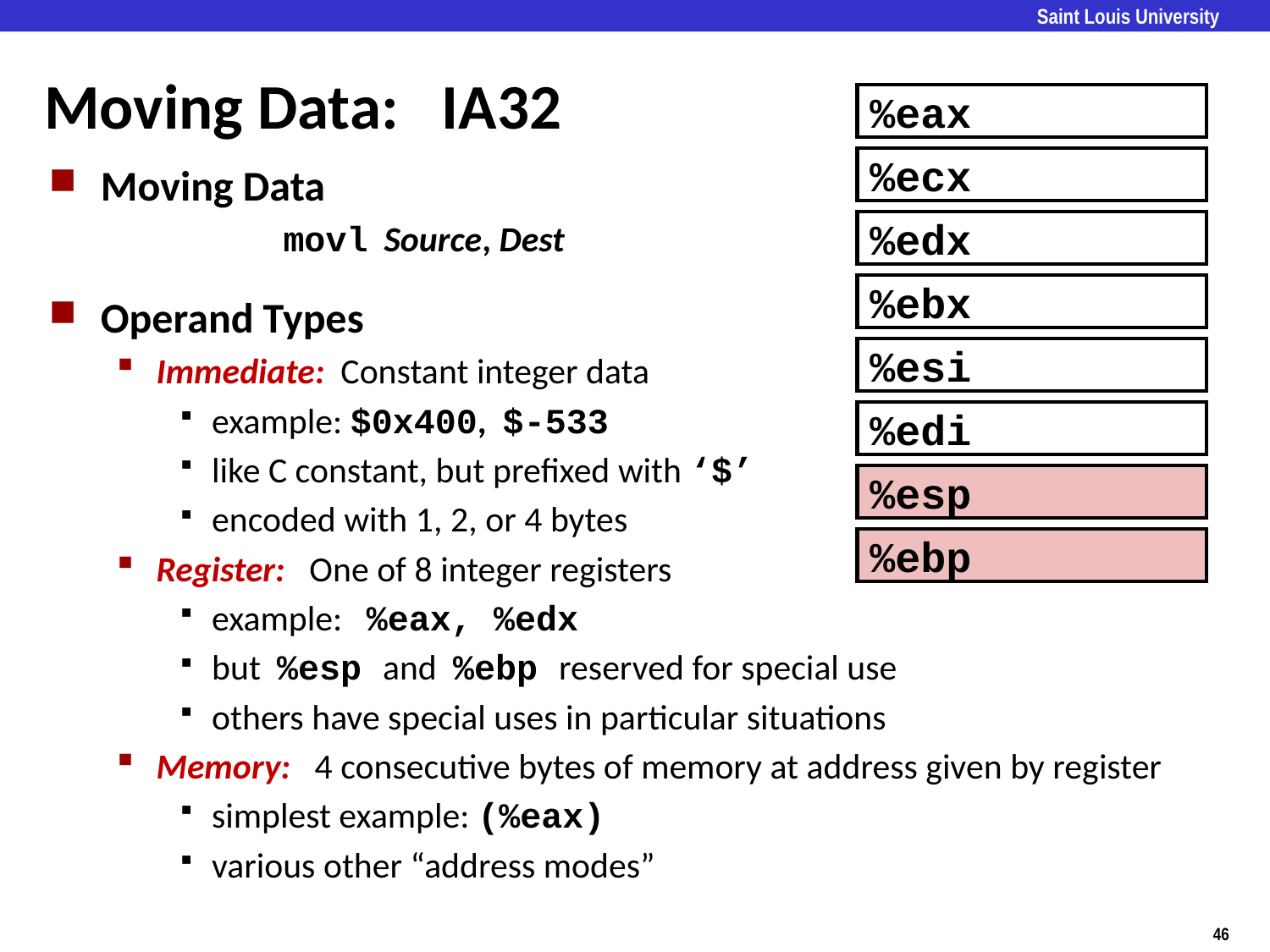

# Moving Data:   IA32
%eax
%ecx
%edx
%ebx
%esi
%edi
%esp
%ebp
Moving Data
		movl  Source, Dest
Operand Types
Immediate:  Constant integer data
example: $0x400,  $-533
like C constant, but prefixed with ‘$’
encoded with 1, 2, or 4 bytes
Register:   One of 8 integer registers
example:   %eax, %edx
but  %esp and  %ebp reserved for special use
others have special uses in particular situations
Memory:   4 consecutive bytes of memory at address given by register
simplest example: (%eax)
various other “address modes”